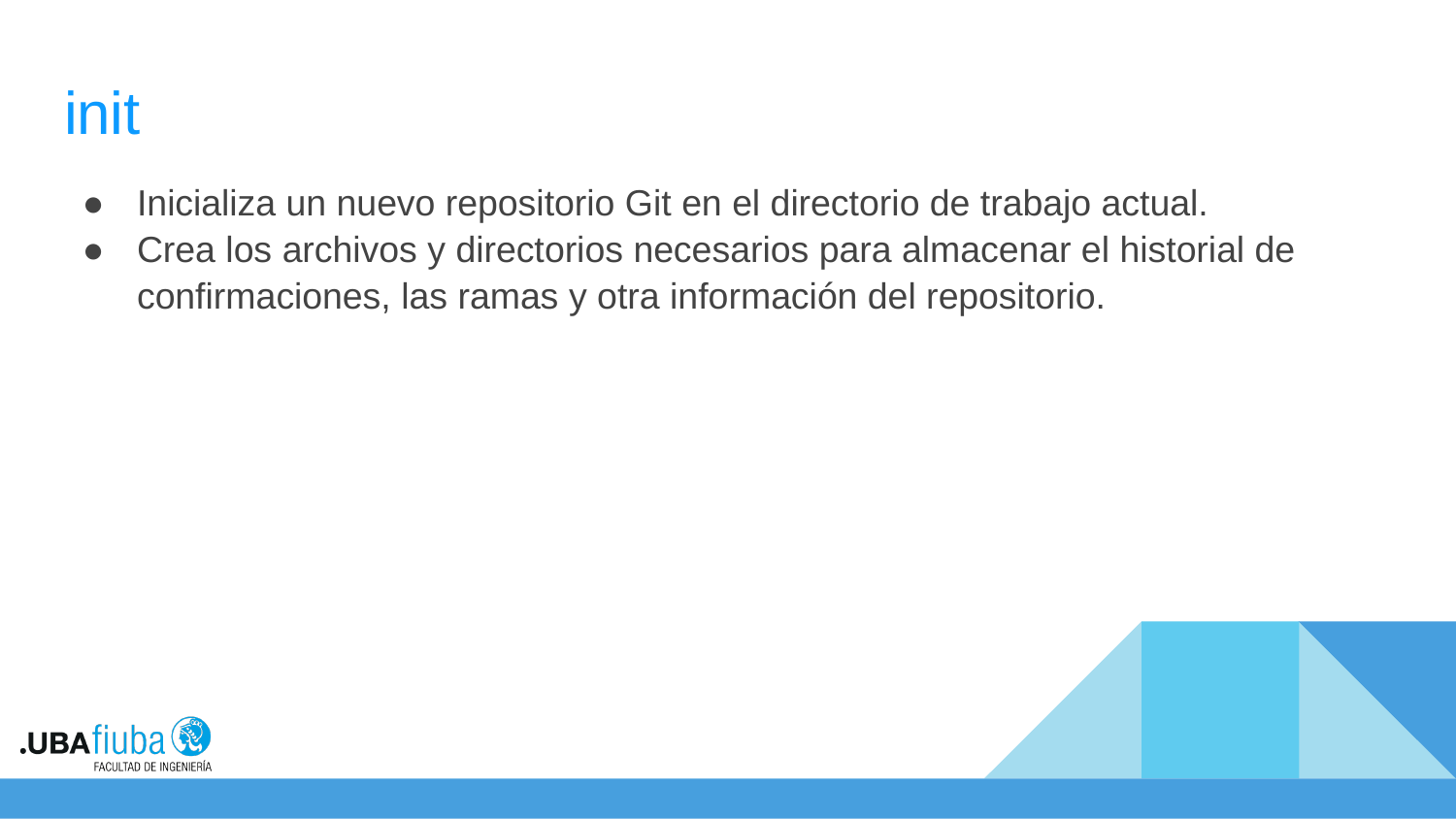

# init
Inicializa un nuevo repositorio Git en el directorio de trabajo actual.
Crea los archivos y directorios necesarios para almacenar el historial de confirmaciones, las ramas y otra información del repositorio.